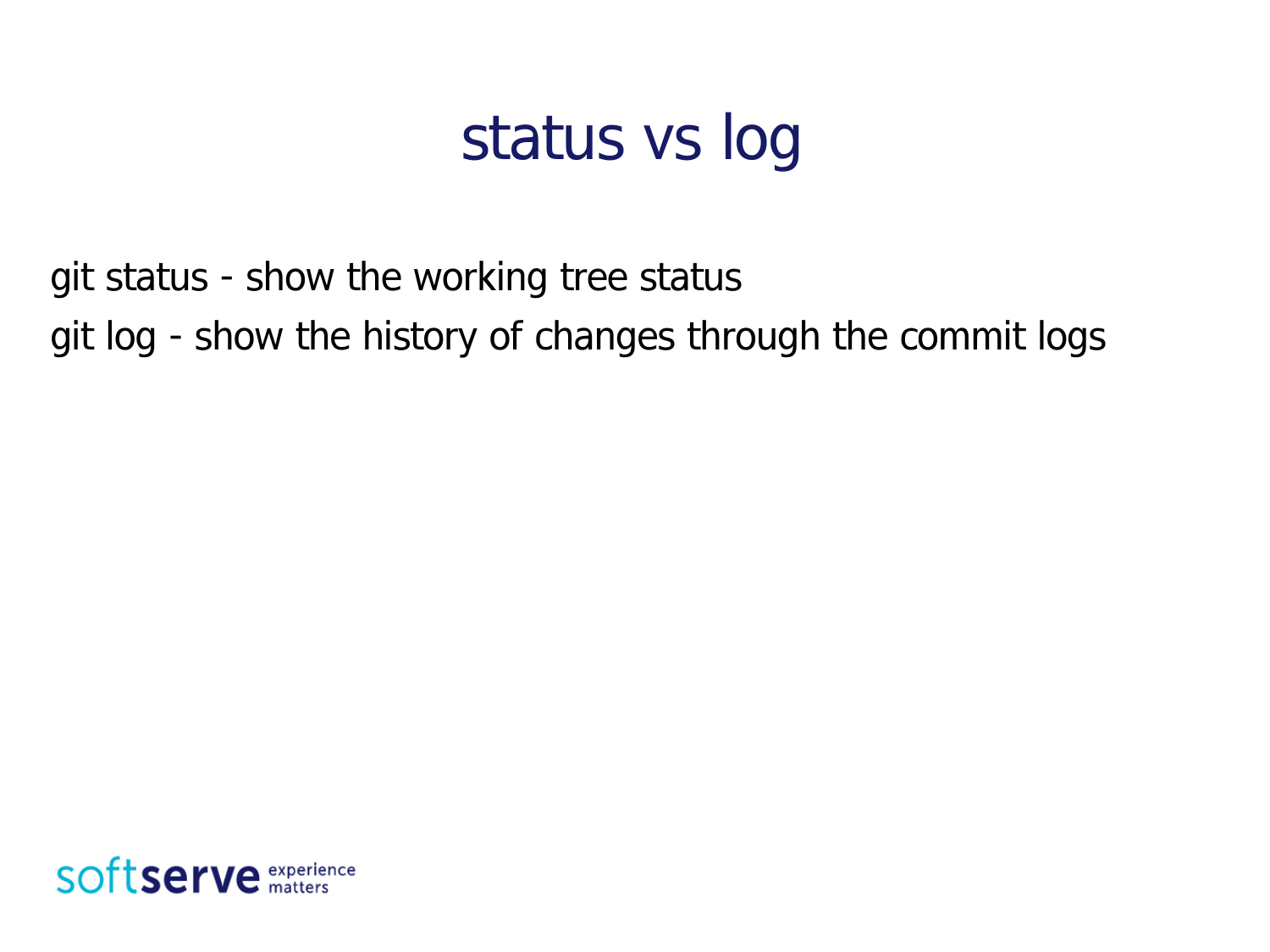

# status vs log
git status - show the working tree status
git log - show the history of changes through the commit logs